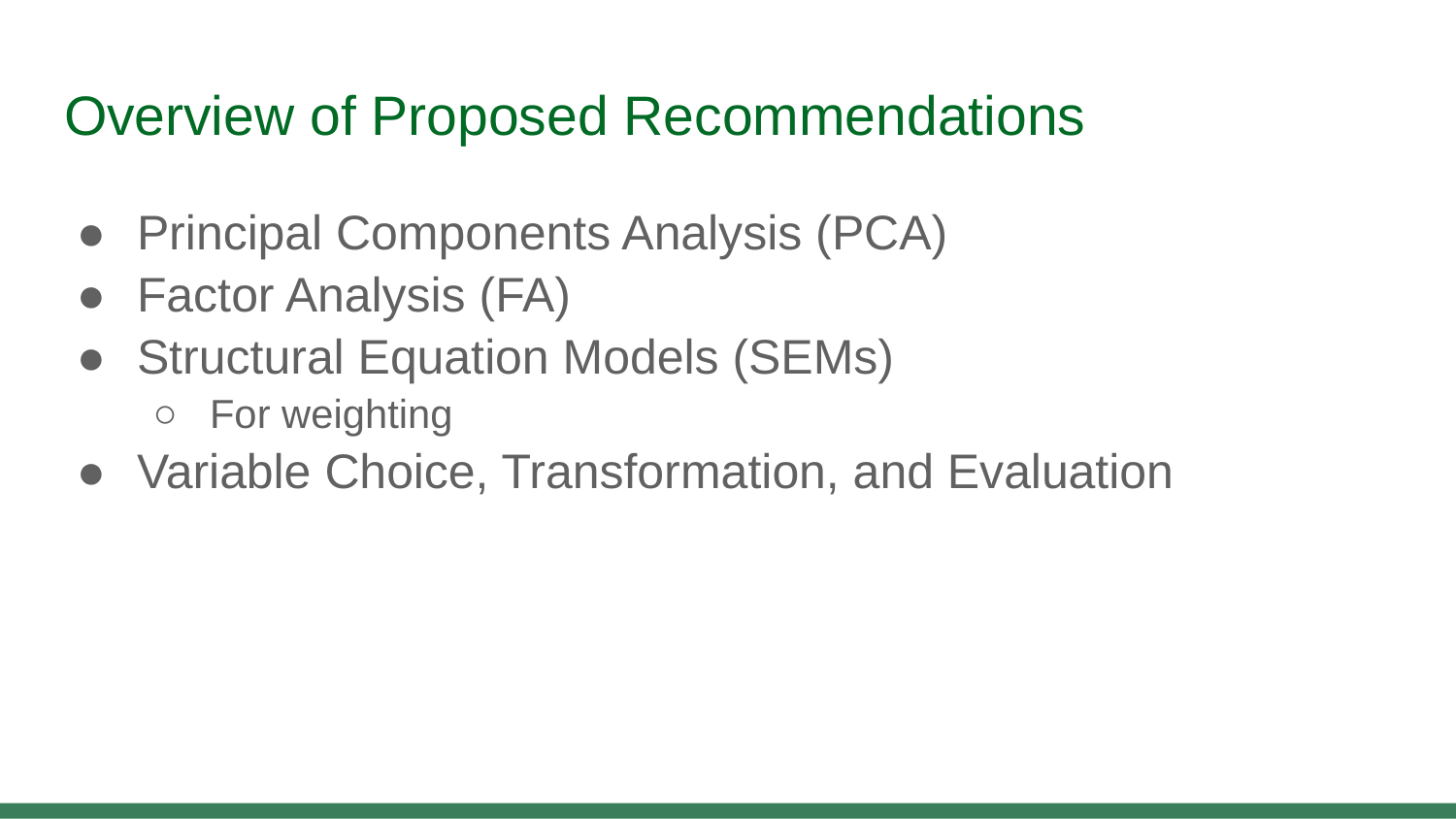

# Overview of Proposed Recommendations
Principal Components Analysis (PCA)
Factor Analysis (FA)
Structural Equation Models (SEMs)
For weighting
Variable Choice, Transformation, and Evaluation